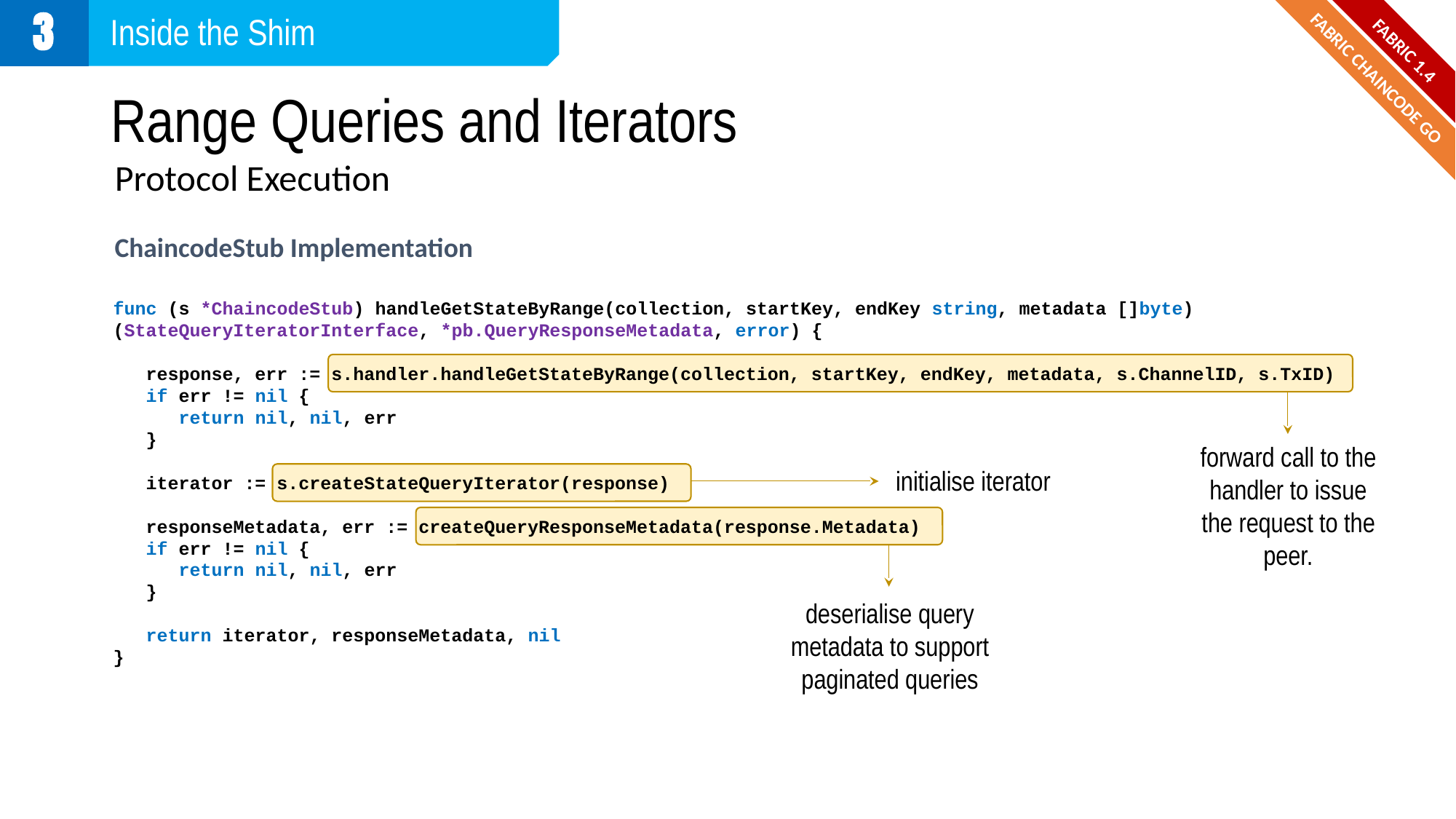

3
Inside the Shim
FABRIC 1.4
# Range Queries and Iterators
FABRIC CHAINCODE GO
Protocol Execution
ChaincodeStub Implementation
func (s *ChaincodeStub) handleGetStateByRange(collection, startKey, endKey string, metadata []byte)
(StateQueryIteratorInterface, *pb.QueryResponseMetadata, error) {
   response, err := s.handler.handleGetStateByRange(collection, startKey, endKey, metadata, s.ChannelID, s.TxID)
   if err != nil {
      return nil, nil, err
   }
   iterator := s.createStateQueryIterator(response)

   responseMetadata, err := createQueryResponseMetadata(response.Metadata)
   if err != nil {
      return nil, nil, err
   }
   return iterator, responseMetadata, nil
}

forward call to the handler to issue the request to the peer.
initialise iterator

deserialise query metadata to support paginated queries